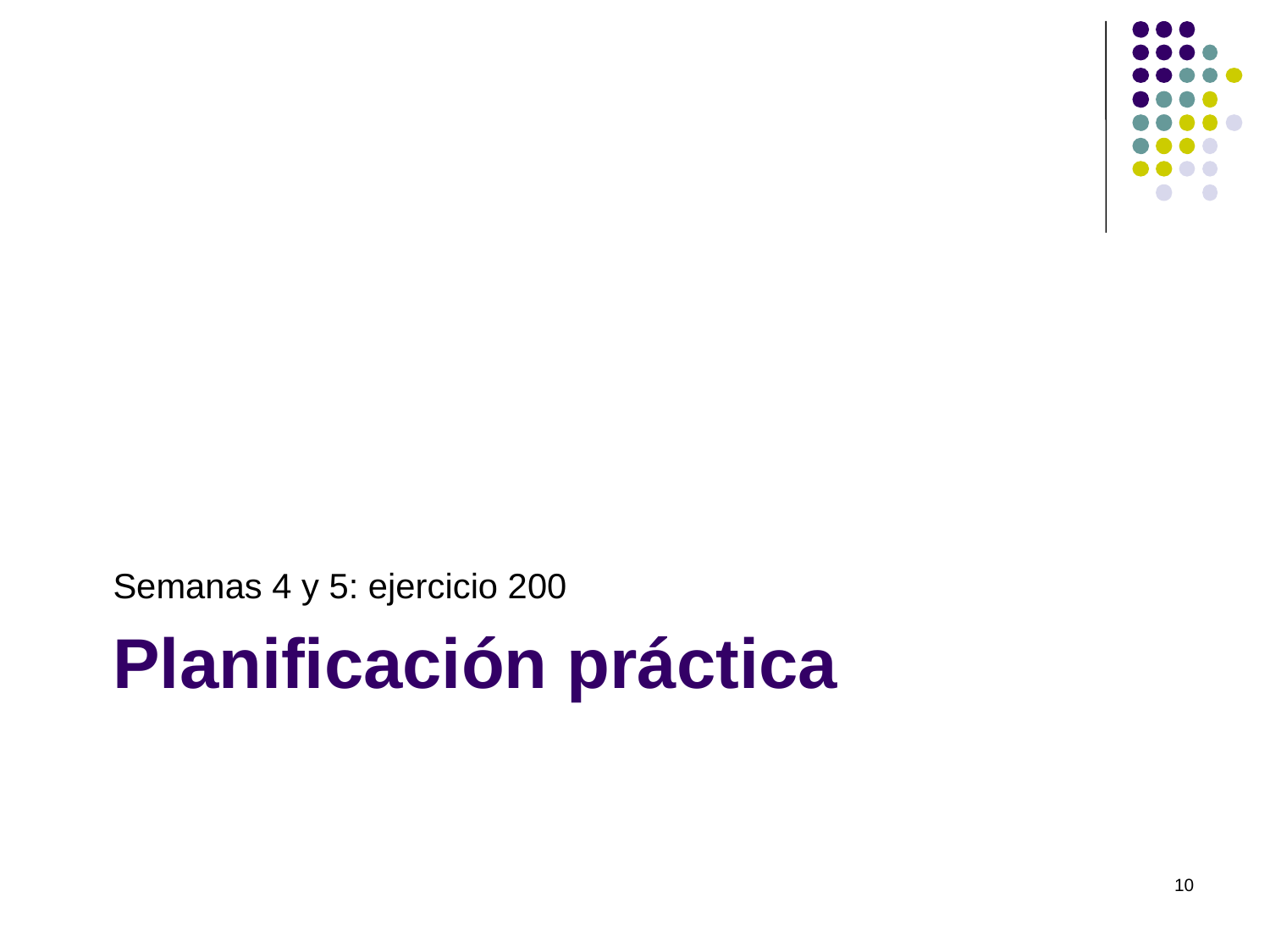

Semanas 4 y 5: ejercicio 200
# Planificación práctica
10